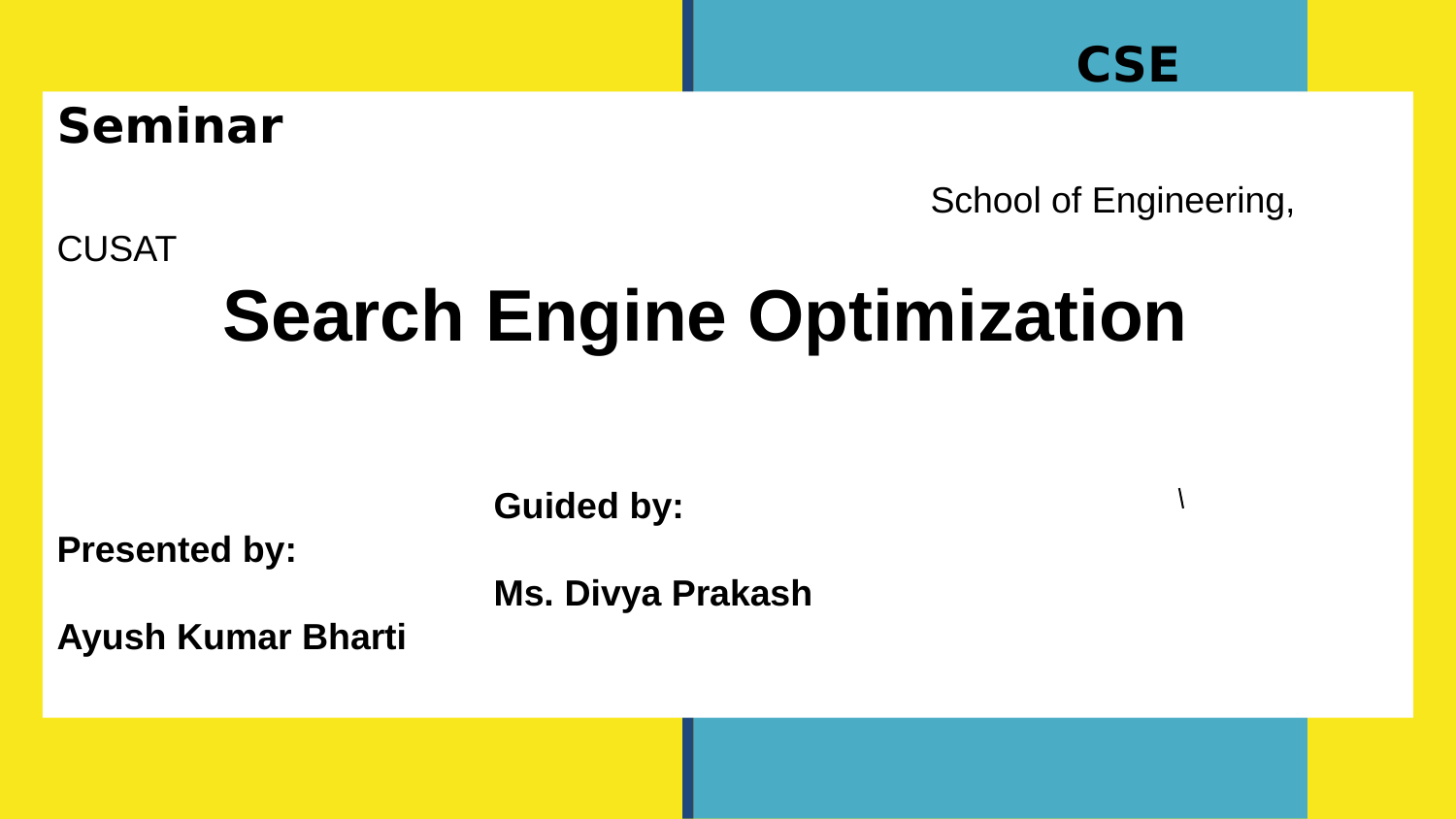

CSE Seminar
						School of Engineering, CUSAT
 	 Search Engine Optimization

     			Guided by: 					Presented by:
     			Ms. Divya Prakash 				Ayush Kumar Bharti